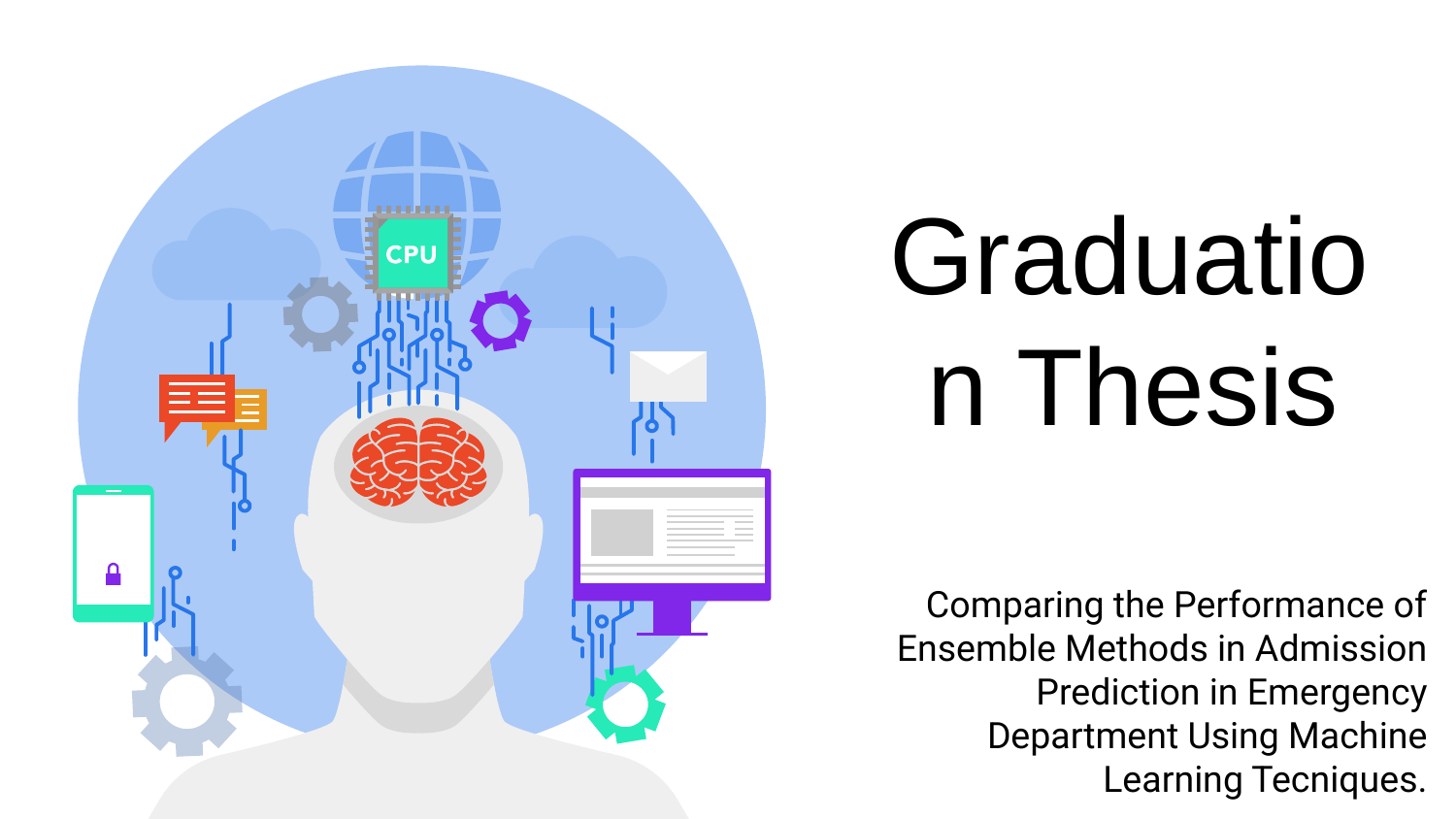

# Graduation Thesis
Comparing the Performance of Ensemble Methods in Admission Prediction in Emergency Department Using Machine Learning Tecniques.